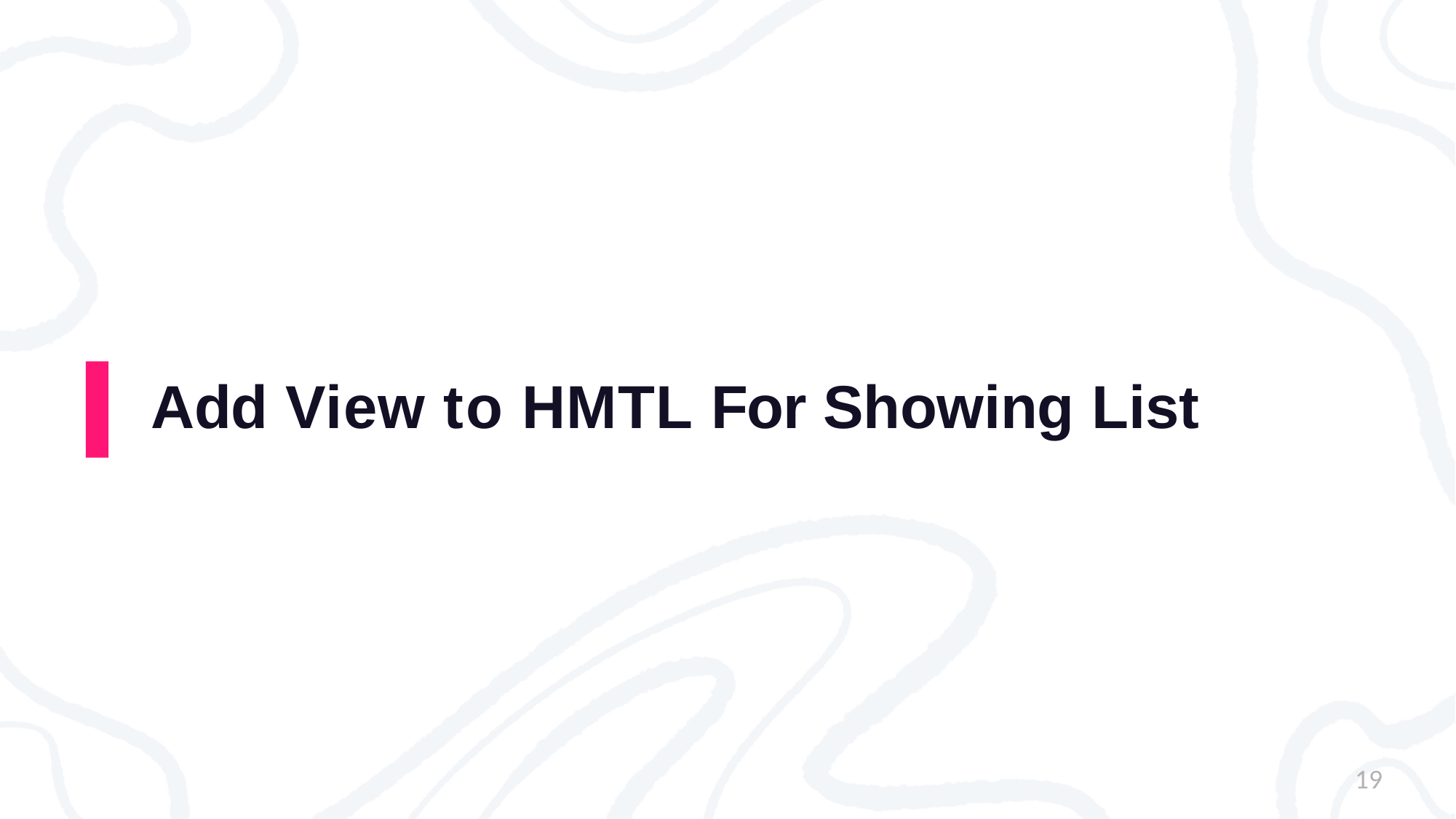

# Add View to HMTL For Showing List
19